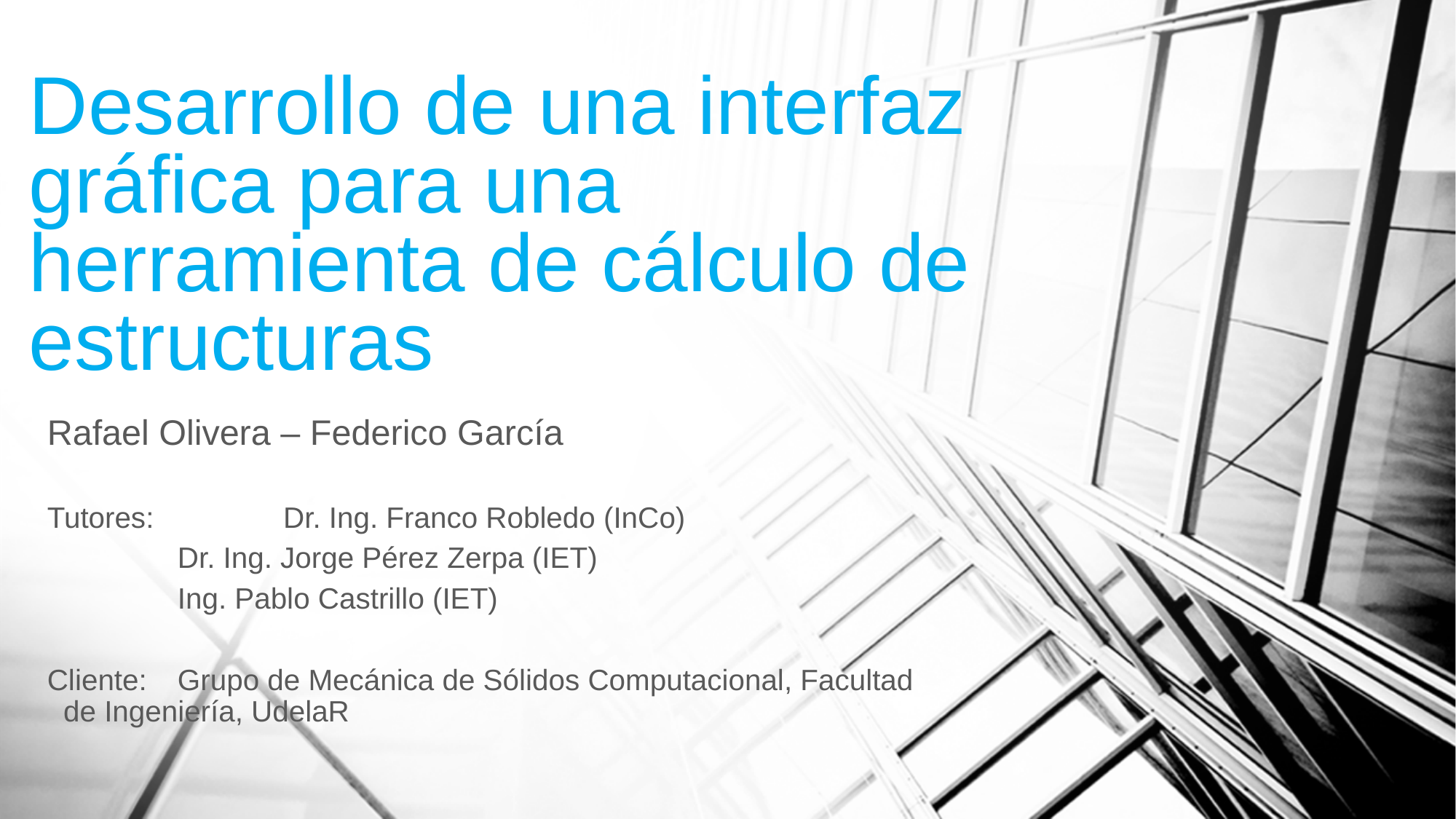

# Desarrollo de una interfaz gráfica para una herramienta de cálculo de estructuras
Rafael Olivera – Federico García

Tutores:	   Dr. Ing. Franco Robledo (InCo)
	   Dr. Ing. Jorge Pérez Zerpa (IET)
	   Ing. Pablo Castrillo (IET)

Cliente:	   Grupo de Mecánica de Sólidos Computacional, Facultad 		   de Ingeniería, UdelaR